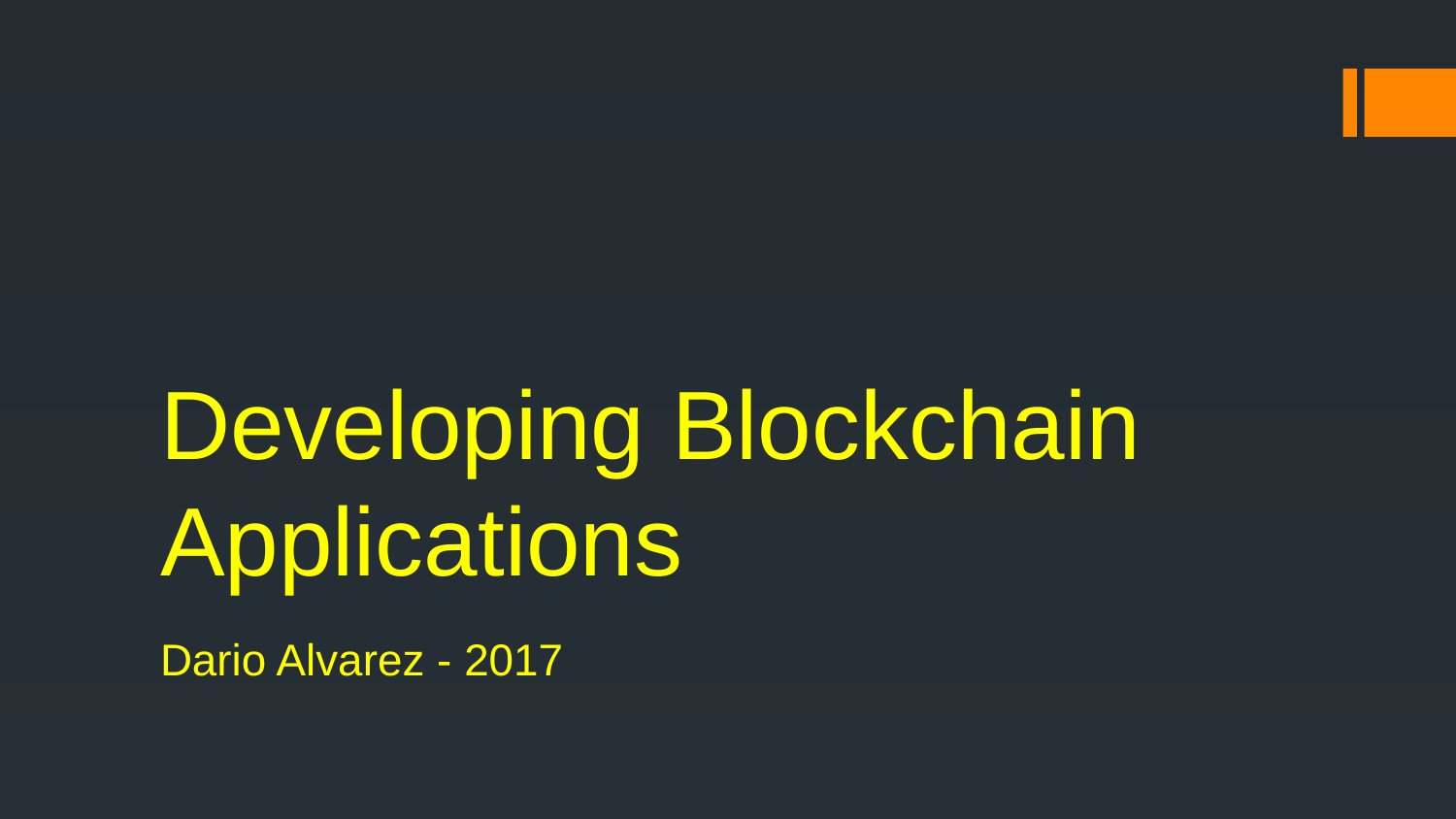

# Developing Blockchain Applications
Dario Alvarez - 2017